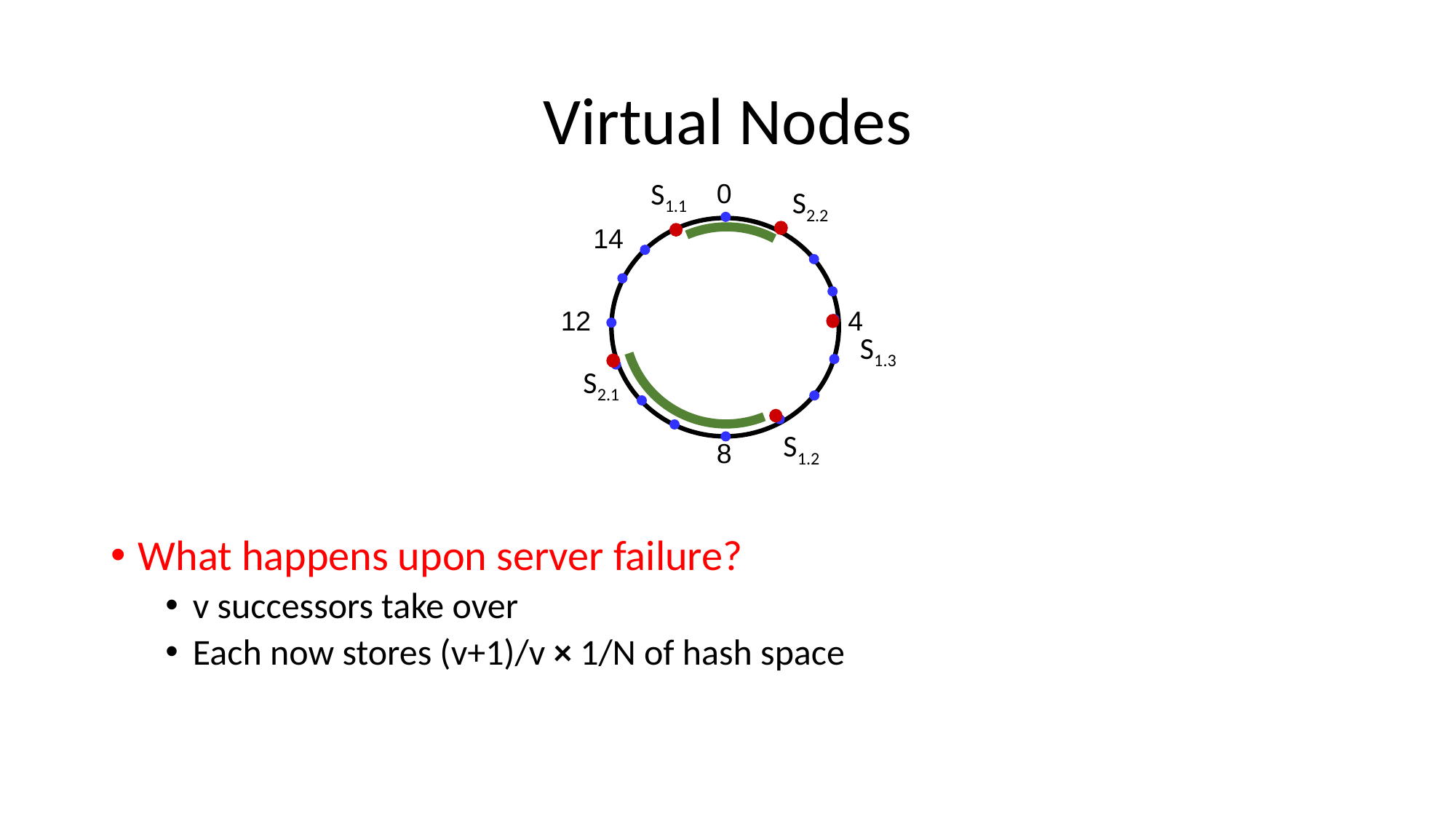

# Virtual Nodes
S1.1
0
S2.2

What happens upon server failure?
v successors take over
Each now stores (v+1)/v × 1/N of hash space
14

12
4

S1.3

S2.1

S1.2

8